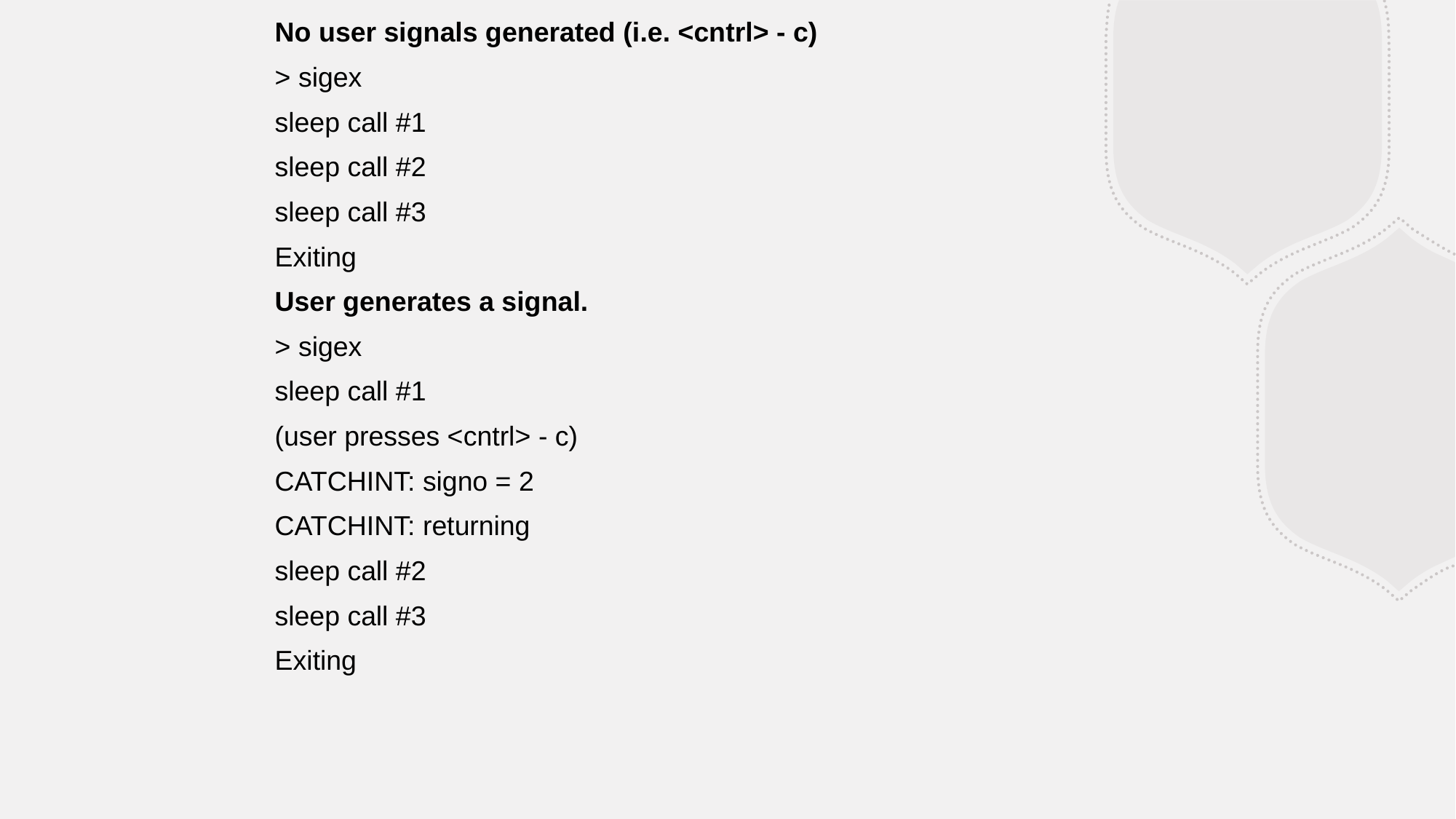

No user signals generated (i.e. <cntrl> - c)
> sigex
sleep call #1
sleep call #2
sleep call #3
Exiting
User generates a signal.
> sigex
sleep call #1
(user presses <cntrl> - c)
CATCHINT: signo = 2
CATCHINT: returning
sleep call #2
sleep call #3
Exiting